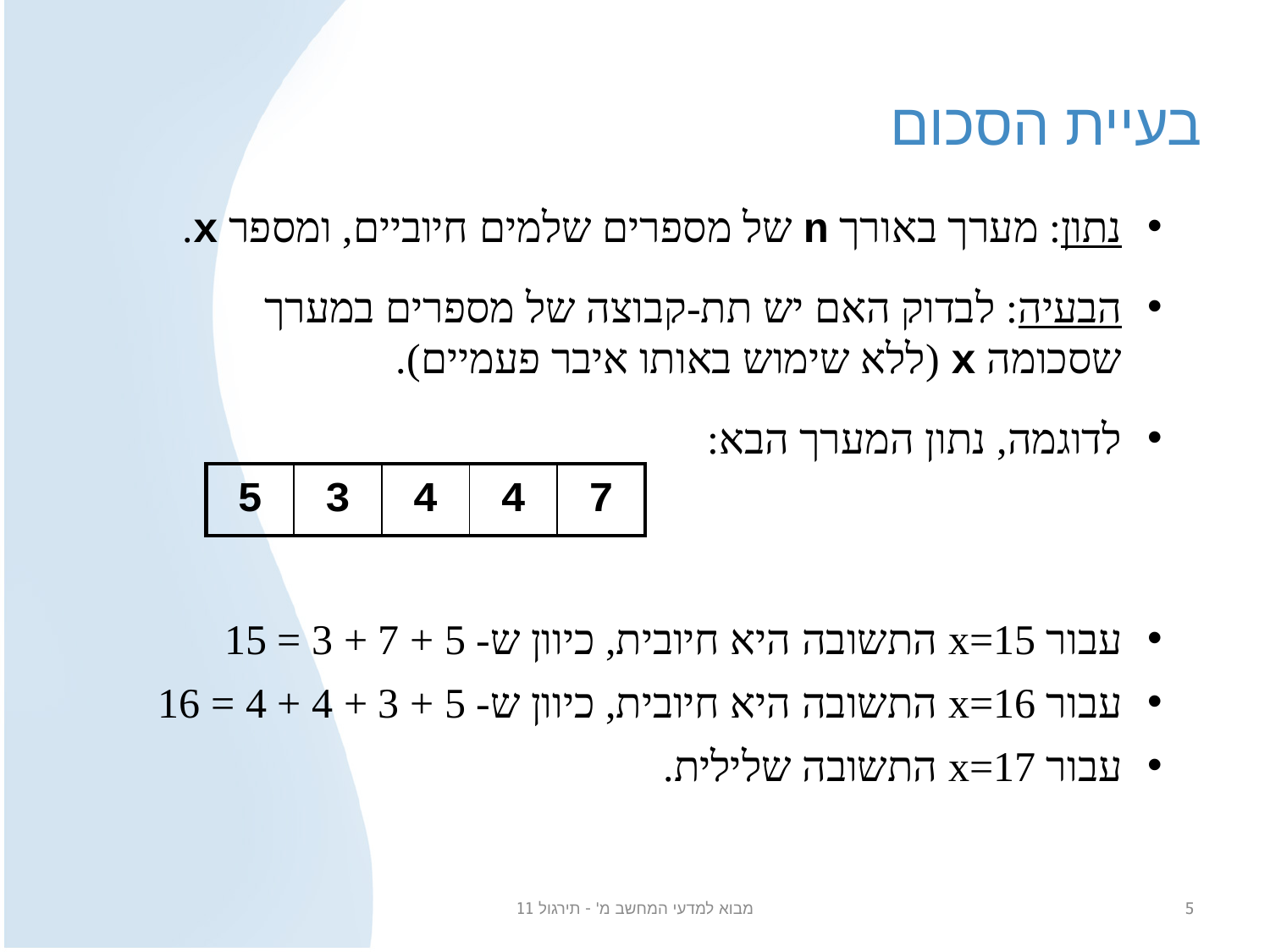

# בעיית הסכום
נתון: מערך באורך n של מספרים שלמים חיוביים, ומספר x.
הבעיה: לבדוק האם יש תת-קבוצה של מספרים במערך שסכומה x (ללא שימוש באותו איבר פעמיים).
לדוגמה, נתון המערך הבא:
| 5 | 3 | 4 | 4 | 7 |
| --- | --- | --- | --- | --- |
עבור x=15 התשובה היא חיובית, כיוון ש- 5 + 7 + 3 = 15
עבור x=16 התשובה היא חיובית, כיוון ש- 5 + 3 + 4 + 4 = 16
עבור x=17 התשובה שלילית.
מבוא למדעי המחשב מ' - תירגול 11
5